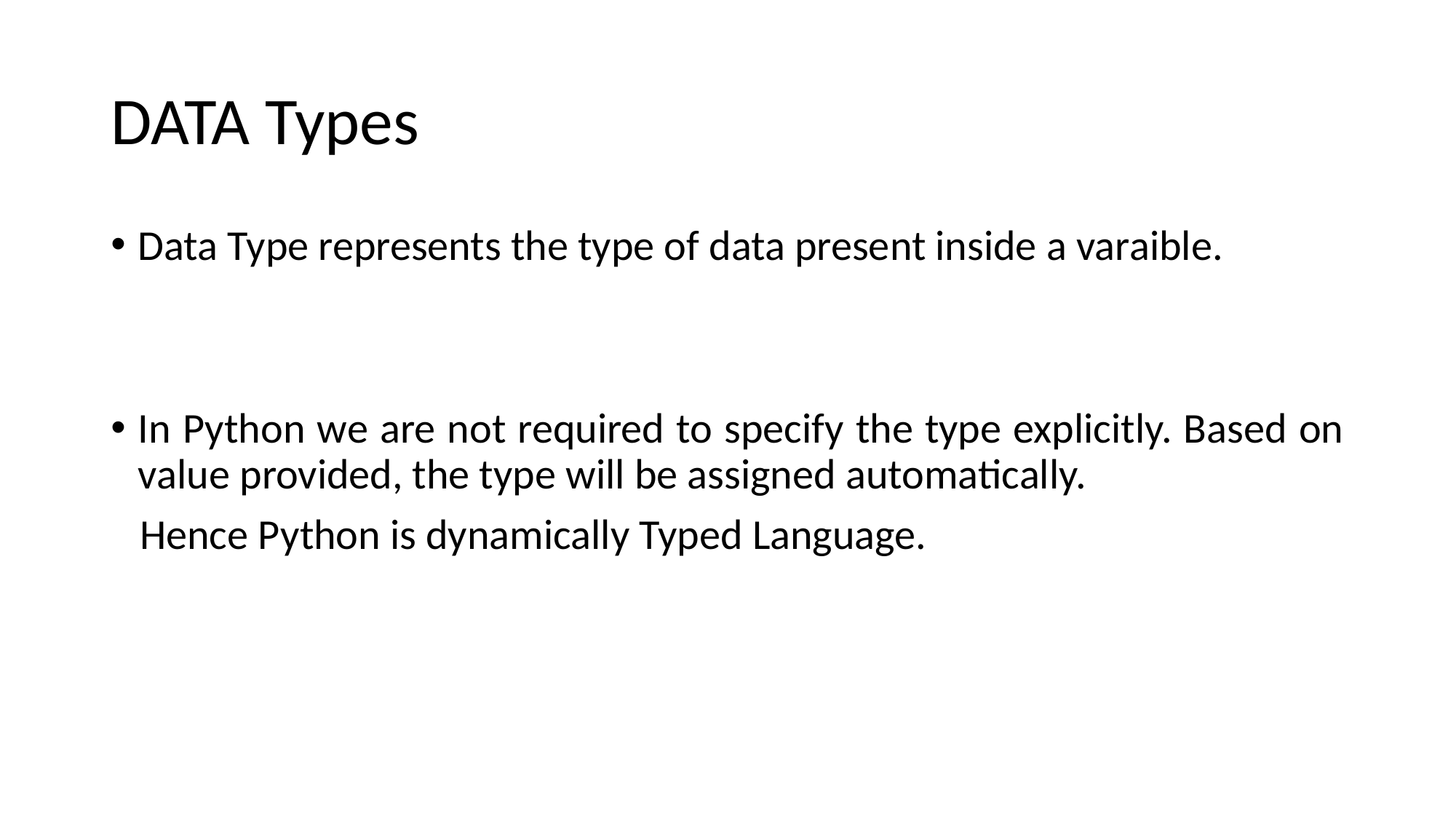

# DATA Types
Data Type represents the type of data present inside a varaible.

In Python we are not required to specify the type explicitly. Based on value provided, the type will be assigned automatically.
   Hence Python is dynamically Typed Language.